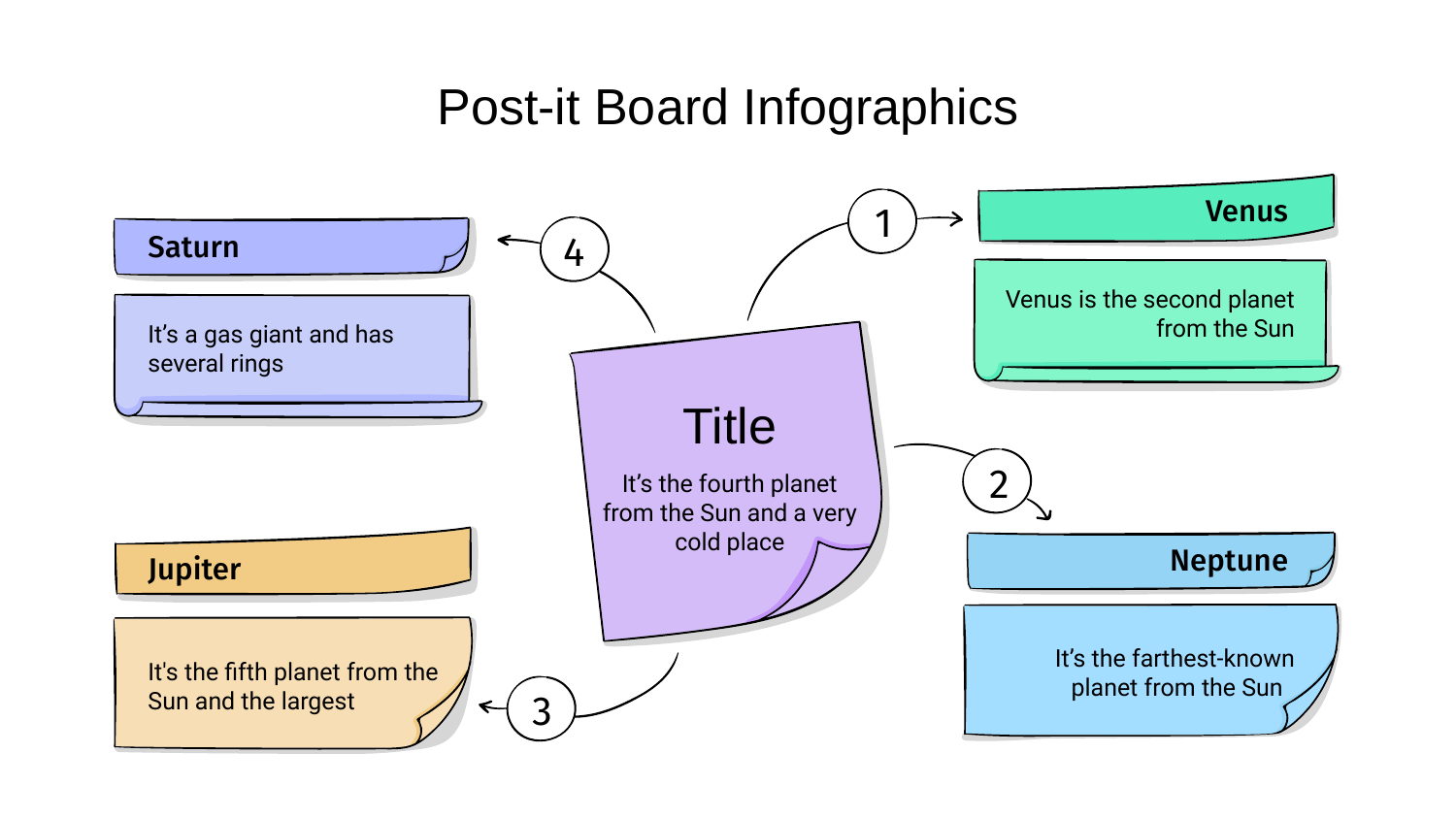

Post-it Board Infographics

1
Venus

4
Saturn

Venus is the second planet from the Sun

It’s a gas giant and has several rings

Title

2
It’s the fourth planet from the Sun and a very cold place

Neptune
Jupiter

It’s the farthest-known planet from the Sun
It's the fifth planet from the Sun and the largest

3